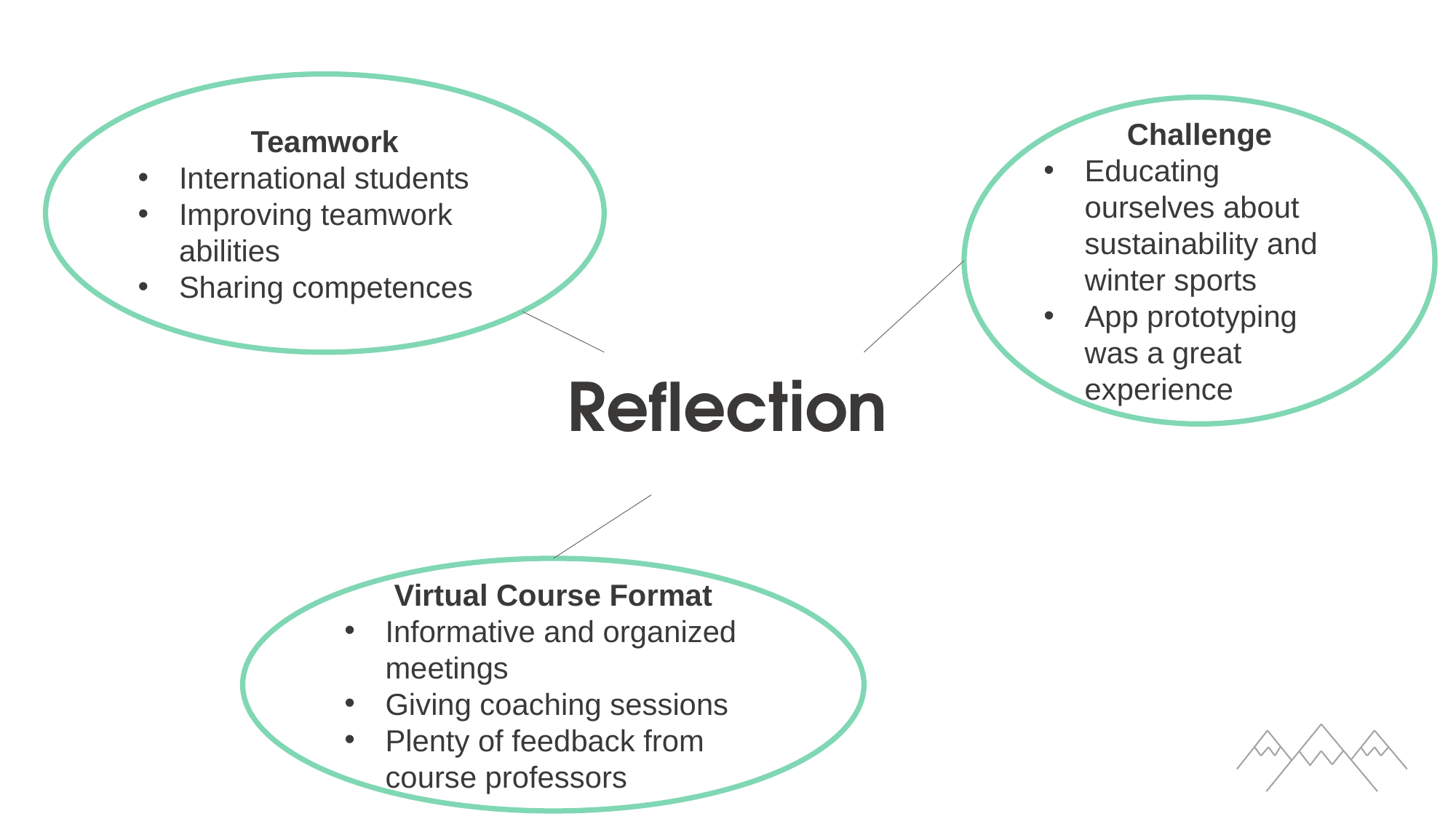

Teamwork
International students
Improving teamwork abilities
Sharing competences
Challenge
Educating ourselves about sustainability and winter sports
App prototyping was a great experience
Reflection
Virtual Course Format
Informative and organized meetings
Giving coaching sessions
Plenty of feedback from course professors